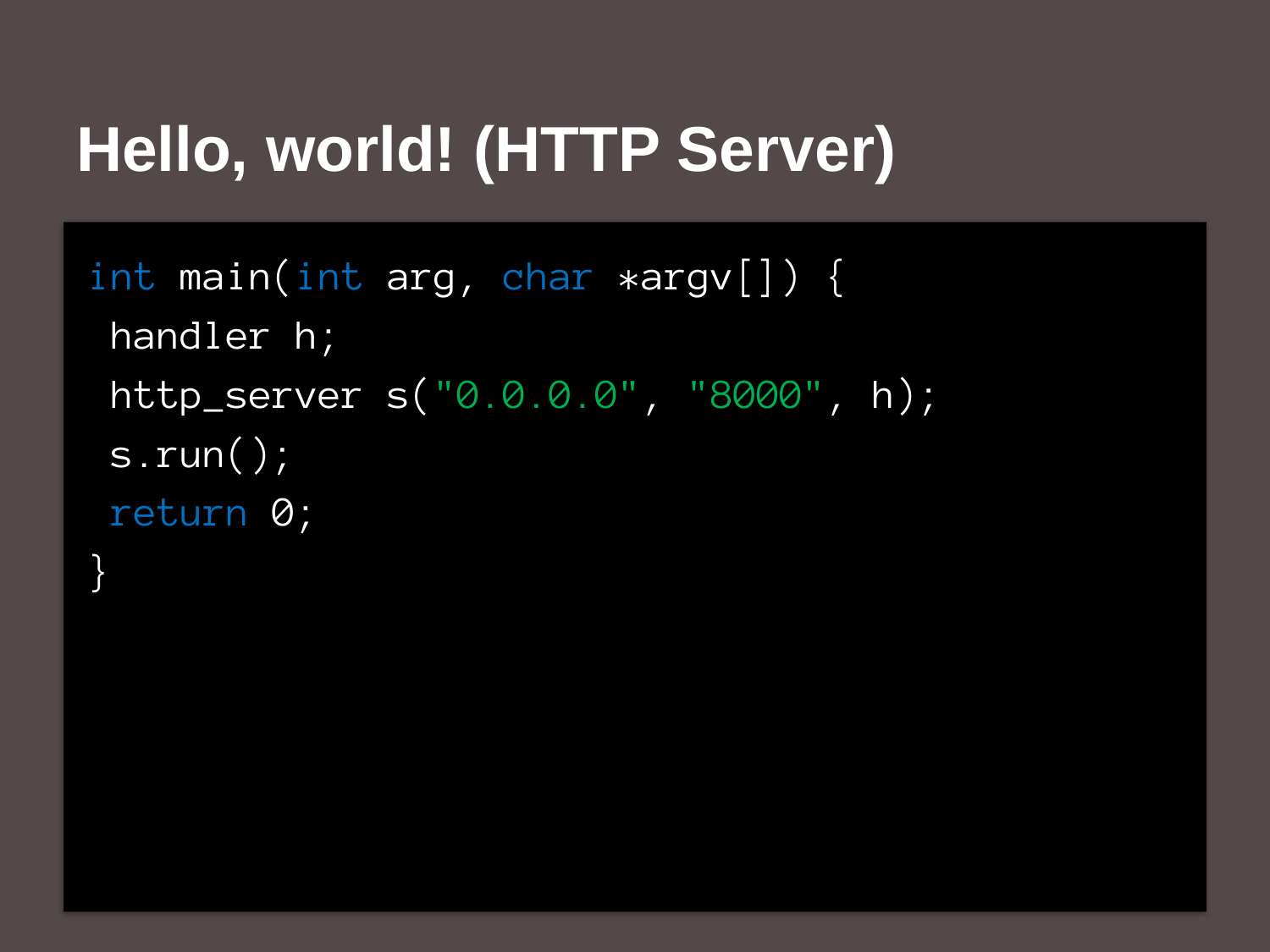

# Hello, world! (HTTP Server)
int main(int arg, char *argv[]) {
 handler h;
 http_server s("0.0.0.0", "8000", h);
 s.run();
 return 0;
}